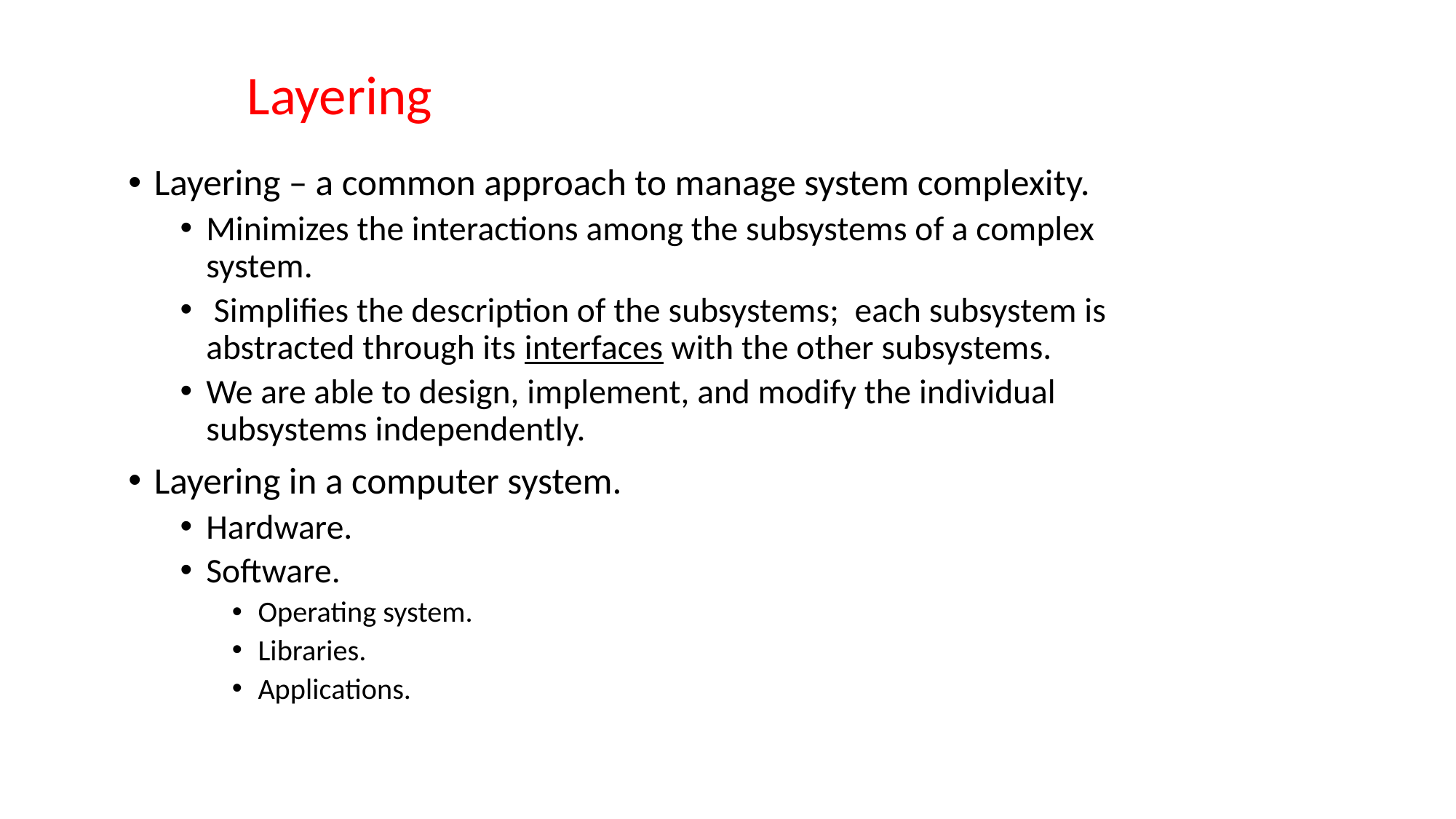

# Layering
Layering – a common approach to manage system complexity.
Minimizes the interactions among the subsystems of a complex system.
 Simplifies the description of the subsystems;  each subsystem is abstracted through its interfaces with the other subsystems.
We are able to design, implement, and modify the individual subsystems independently.
Layering in a computer system.
Hardware.
Software.
Operating system.
Libraries.
Applications.